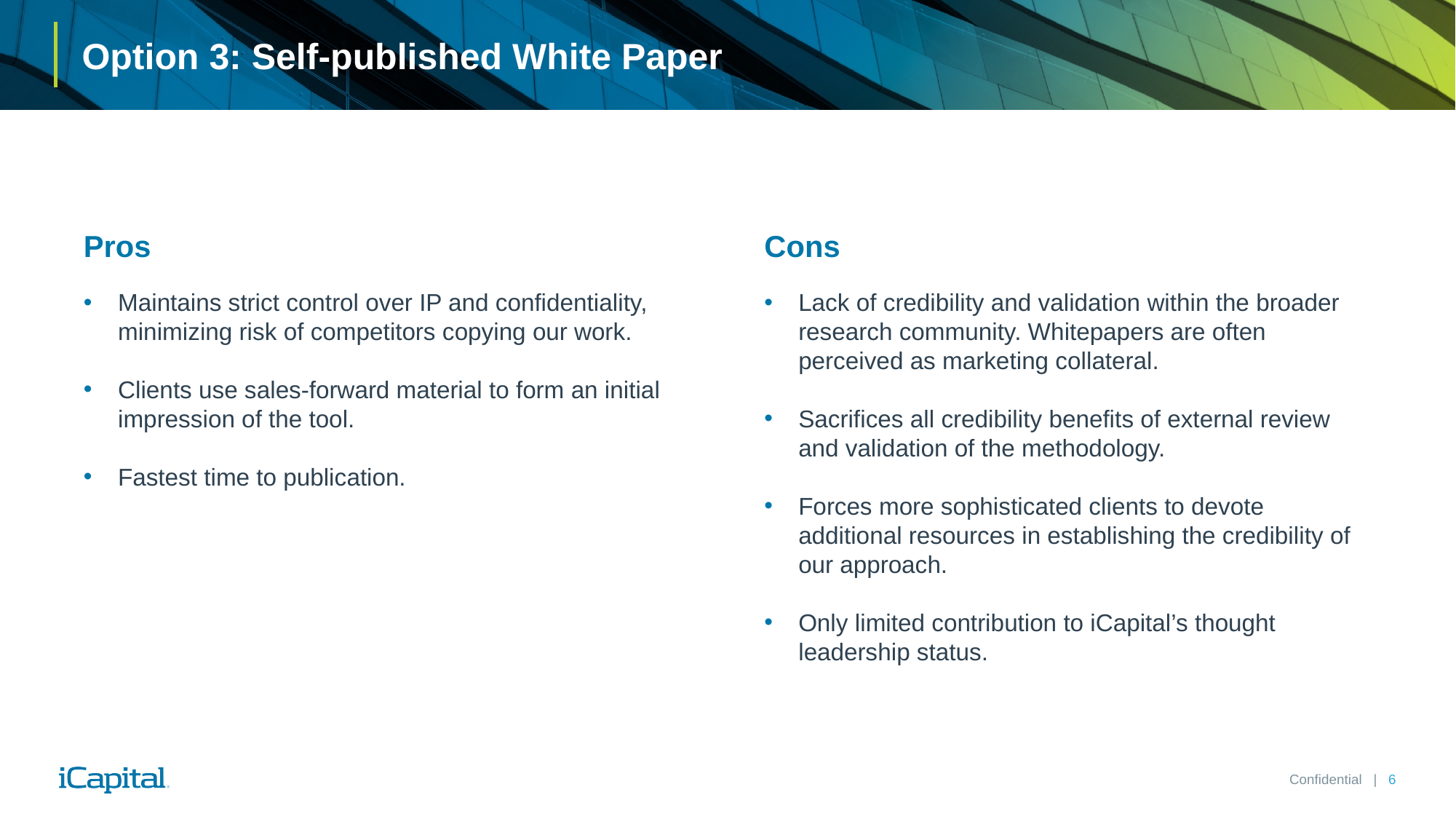

# Option 3: Self-published White Paper
Pros
Cons
Maintains strict control over IP and confidentiality, minimizing risk of competitors copying our work.

Clients use sales-forward material to form an initial impression of the tool.

Fastest time to publication.
Lack of credibility and validation within the broader research community. Whitepapers are often perceived as marketing collateral.

Sacrifices all credibility benefits of external review and validation of the methodology.

Forces more sophisticated clients to devote additional resources in establishing the credibility of our approach.

Only limited contribution to iCapital’s thought leadership status.